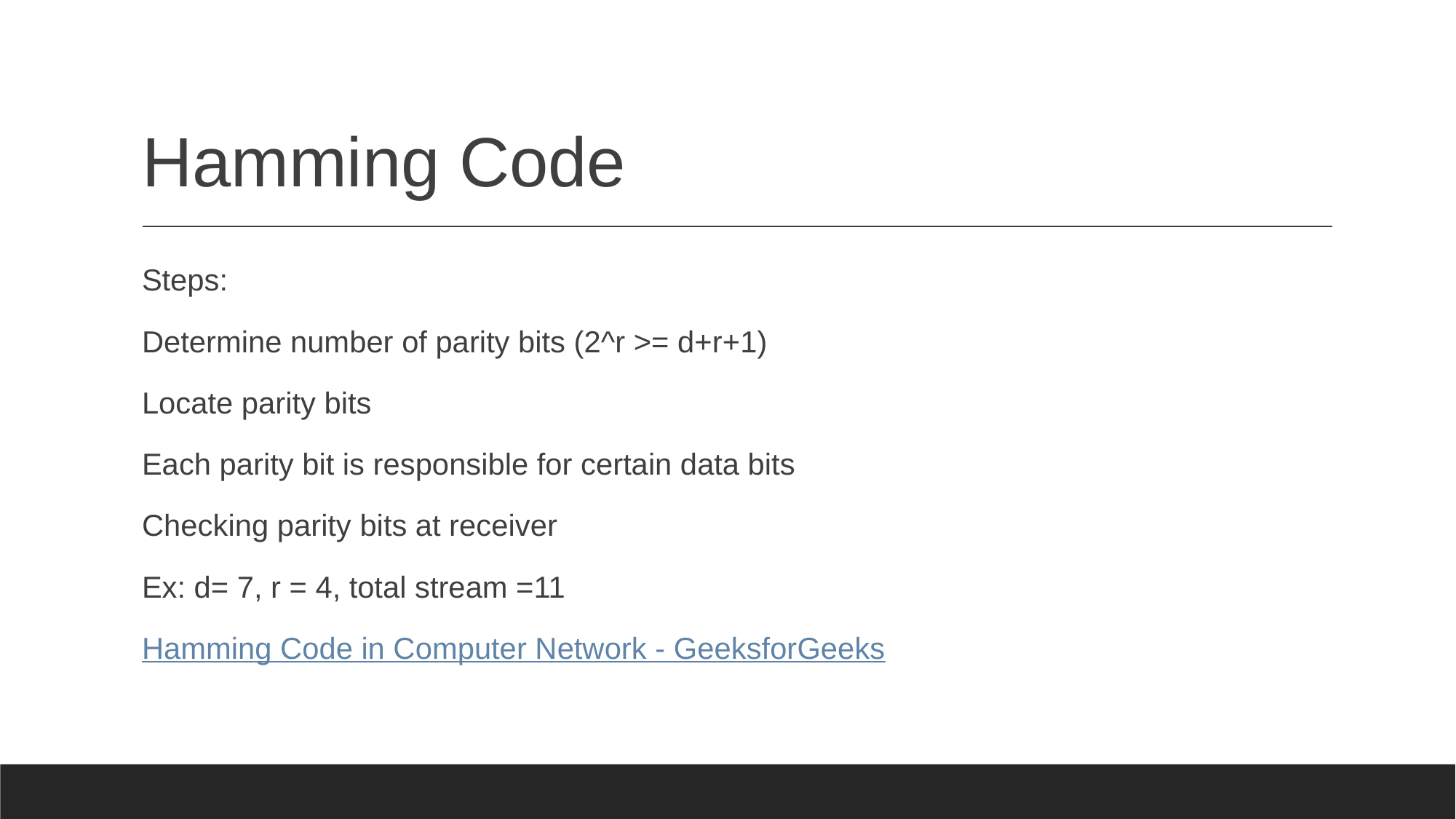

# Hamming Code
Steps:
Determine number of parity bits (2^r >= d+r+1)
Locate parity bits
Each parity bit is responsible for certain data bits
Checking parity bits at receiver
Ex: d= 7, r = 4, total stream =11
Hamming Code in Computer Network - GeeksforGeeks